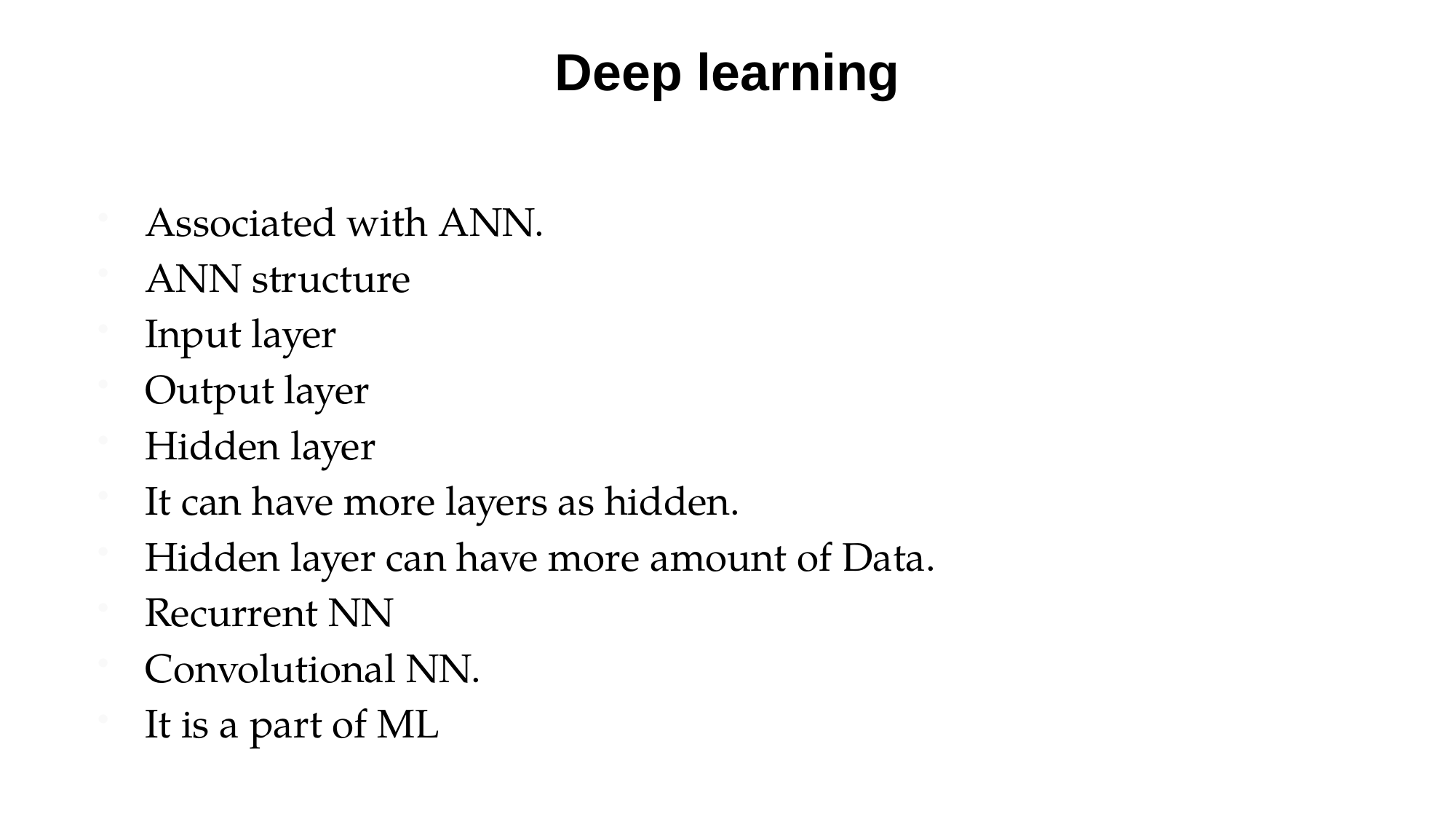

# Deep learning
Associated with ANN.
ANN structure
Input layer
Output layer
Hidden layer
It can have more layers as hidden.
Hidden layer can have more amount of Data.
Recurrent NN
Convolutional NN.
It is a part of ML